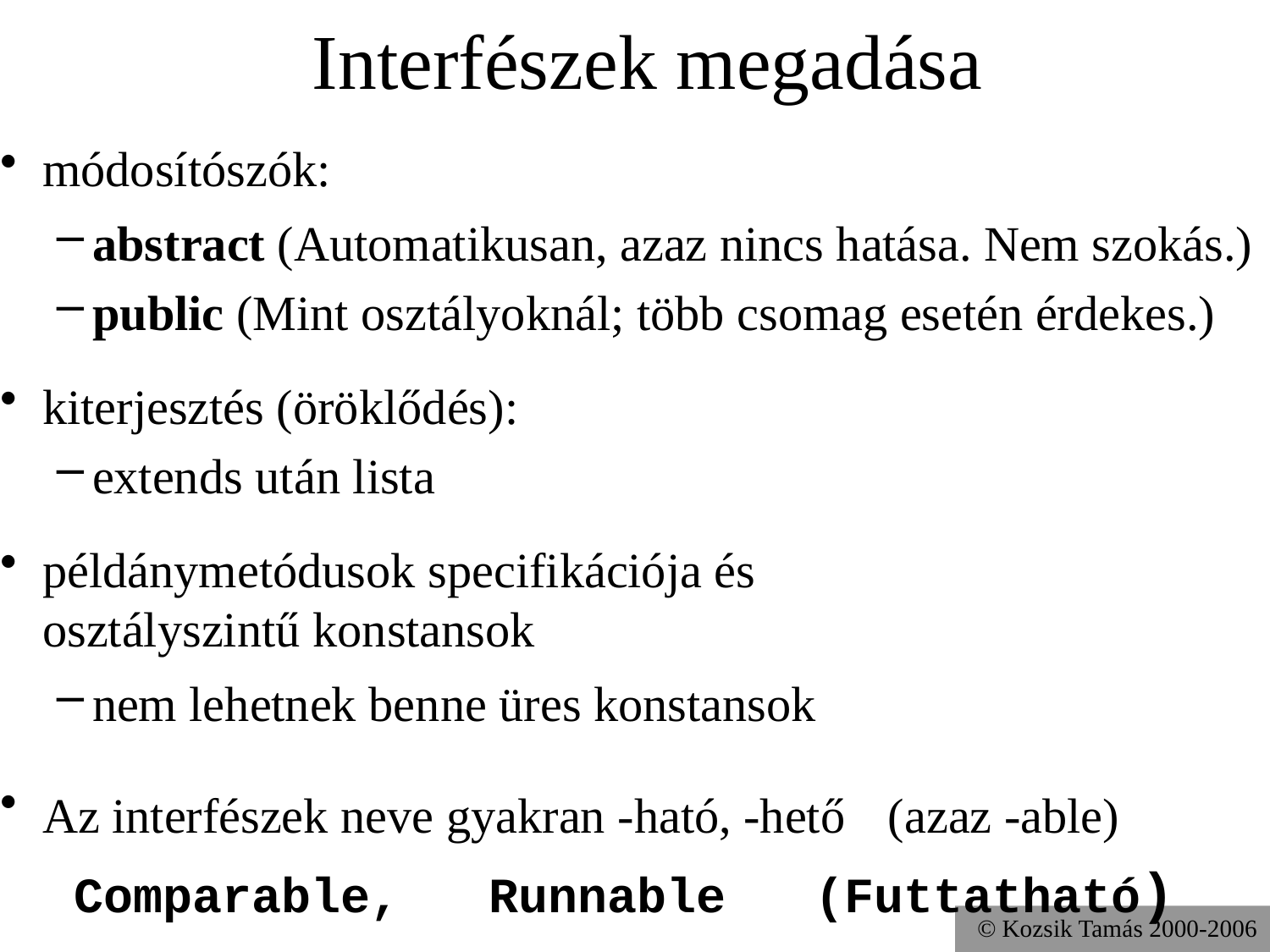

# Interfészek megadása
módosítószók:
abstract (Automatikusan, azaz nincs hatása. Nem szokás.)
public (Mint osztályoknál; több csomag esetén érdekes.)
kiterjesztés (öröklődés):
extends után lista
példánymetódusok specifikációja és
osztályszintű konstansok
nem lehetnek benne üres konstansok
Az interfészek neve gyakran -ható, -hető   (azaz -able)
      Comparable,   Runnable   (Futtatható)
© Kozsik Tamás 2000-2006